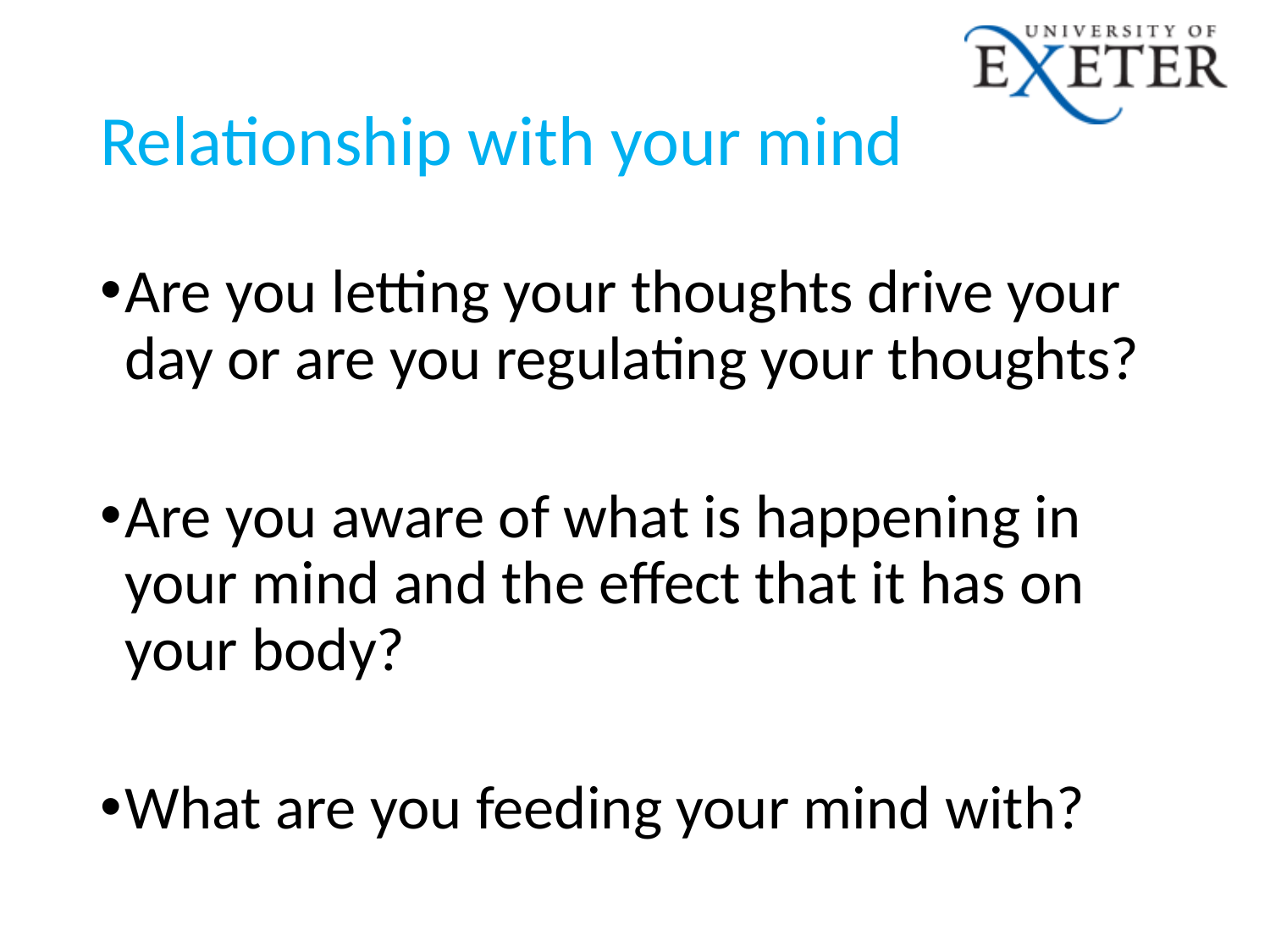

# Relationship with your mind
Are you letting your thoughts drive your day or are you regulating your thoughts?

Are you aware of what is happening in your mind and the effect that it has on your body?

What are you feeding your mind with?